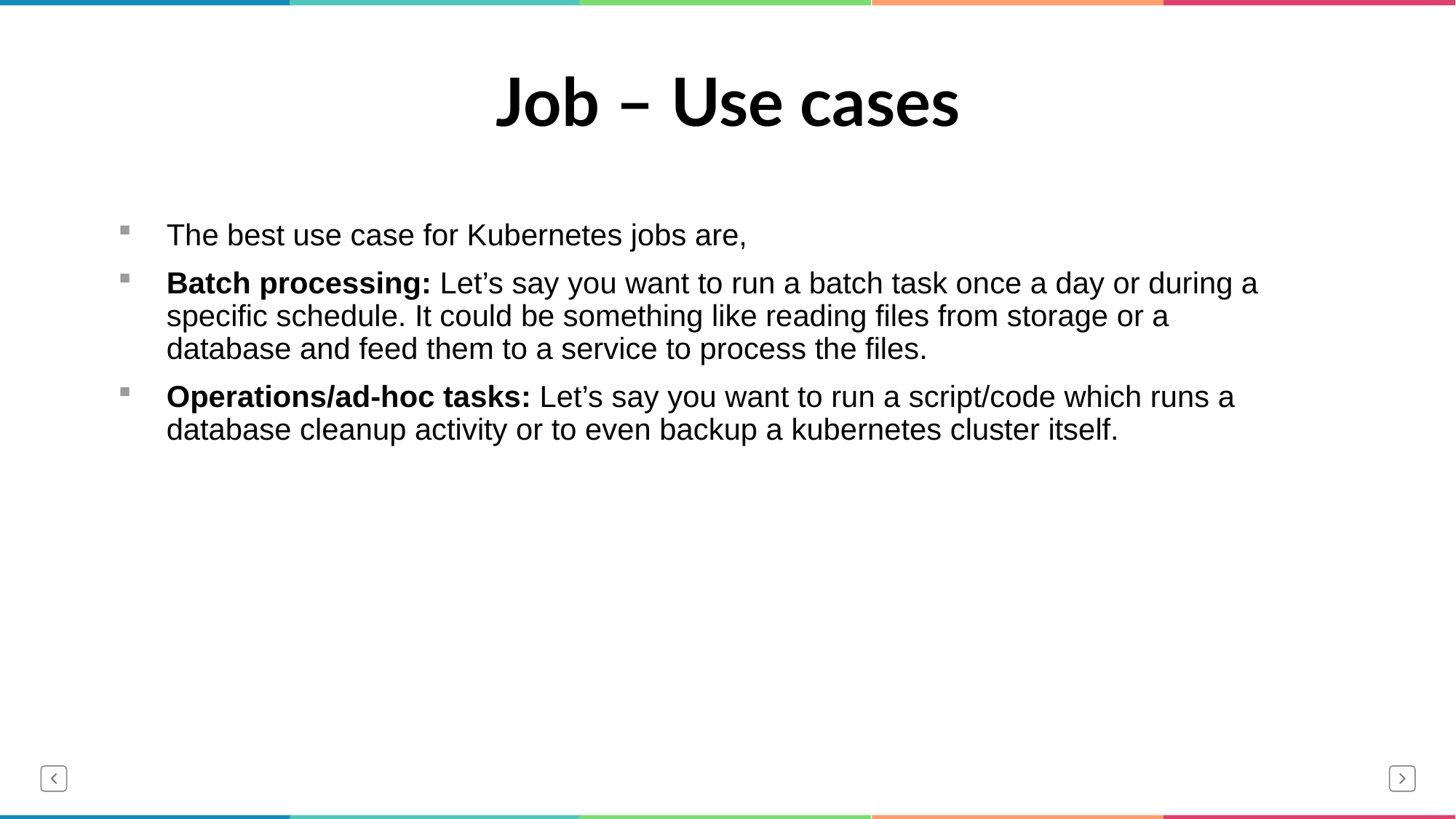

# Job – Use cases

The best use case for Kubernetes jobs are,
Batch processing: Let’s say you want to run a batch task once a day or during a specific schedule. It could be something like reading files from storage or a database and feed them to a service to process the files.
Operations/ad-hoc tasks: Let’s say you want to run a script/code which runs a database cleanup activity or to even backup a kubernetes cluster itself.